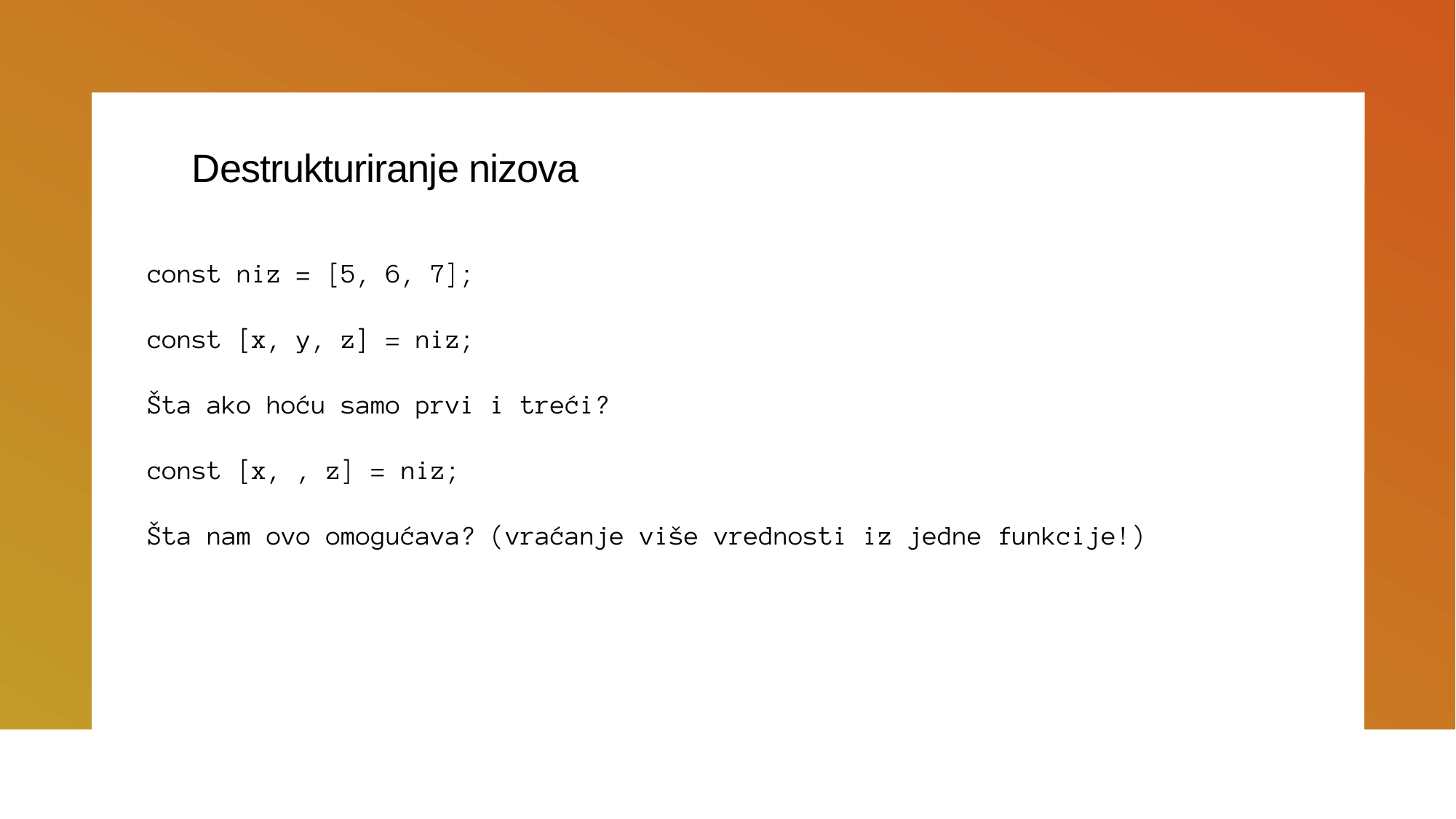

# Destrukturiranje nizova
const niz = [5, 6, 7];

const [x, y, z] = niz;

Šta ako hoću samo prvi i treći?

const [x, , z] = niz;

Šta nam ovo omogućava? (vraćanje više vrednosti iz jedne funkcije!)